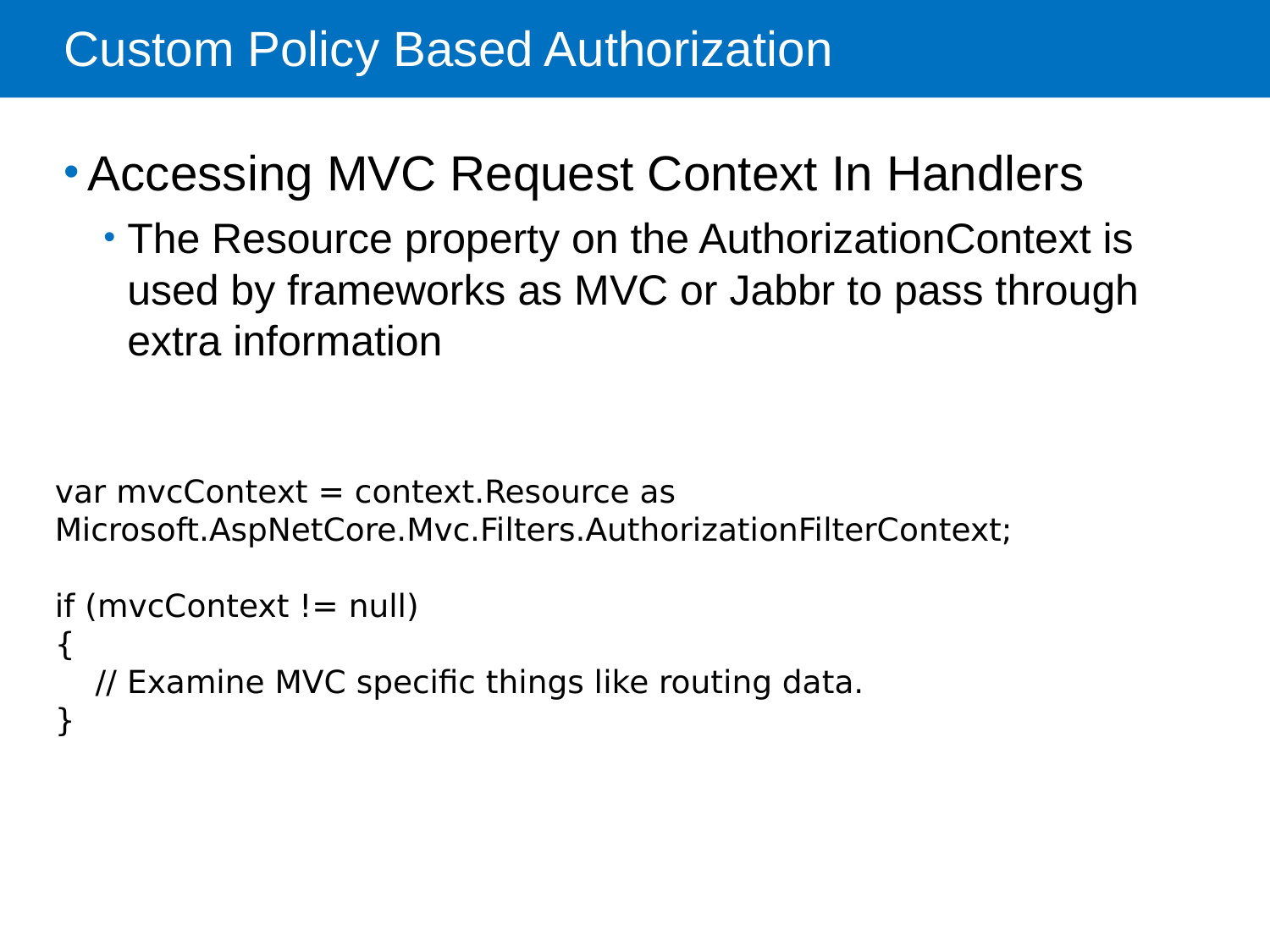

# Custom Policy Based Authorization
Accessing MVC Request Context In Handlers
The Resource property on the AuthorizationContext is used by frameworks as MVC or Jabbr to pass through extra information
var mvcContext = context.Resource as Microsoft.AspNetCore.Mvc.Filters.AuthorizationFilterContext;

if (mvcContext != null)
{
    // Examine MVC specific things like routing data.
}